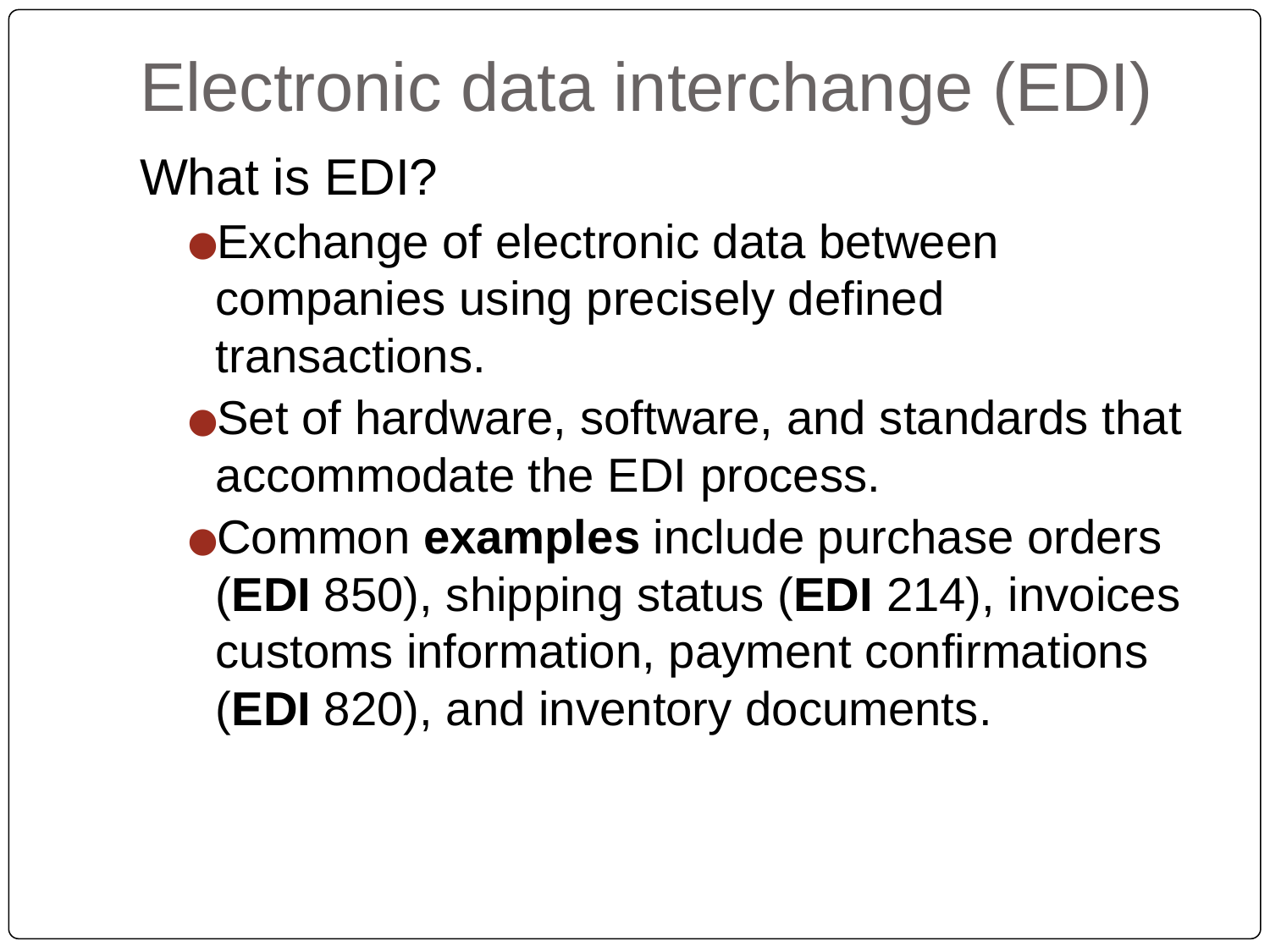

# Electronic data interchange (EDI)
What is EDI?
Exchange of electronic data between companies using precisely defined transactions.
Set of hardware, software, and standards that accommodate the EDI process.
Common examples include purchase orders (EDI 850), shipping status (EDI 214), invoices customs information, payment confirmations (EDI 820), and inventory documents.